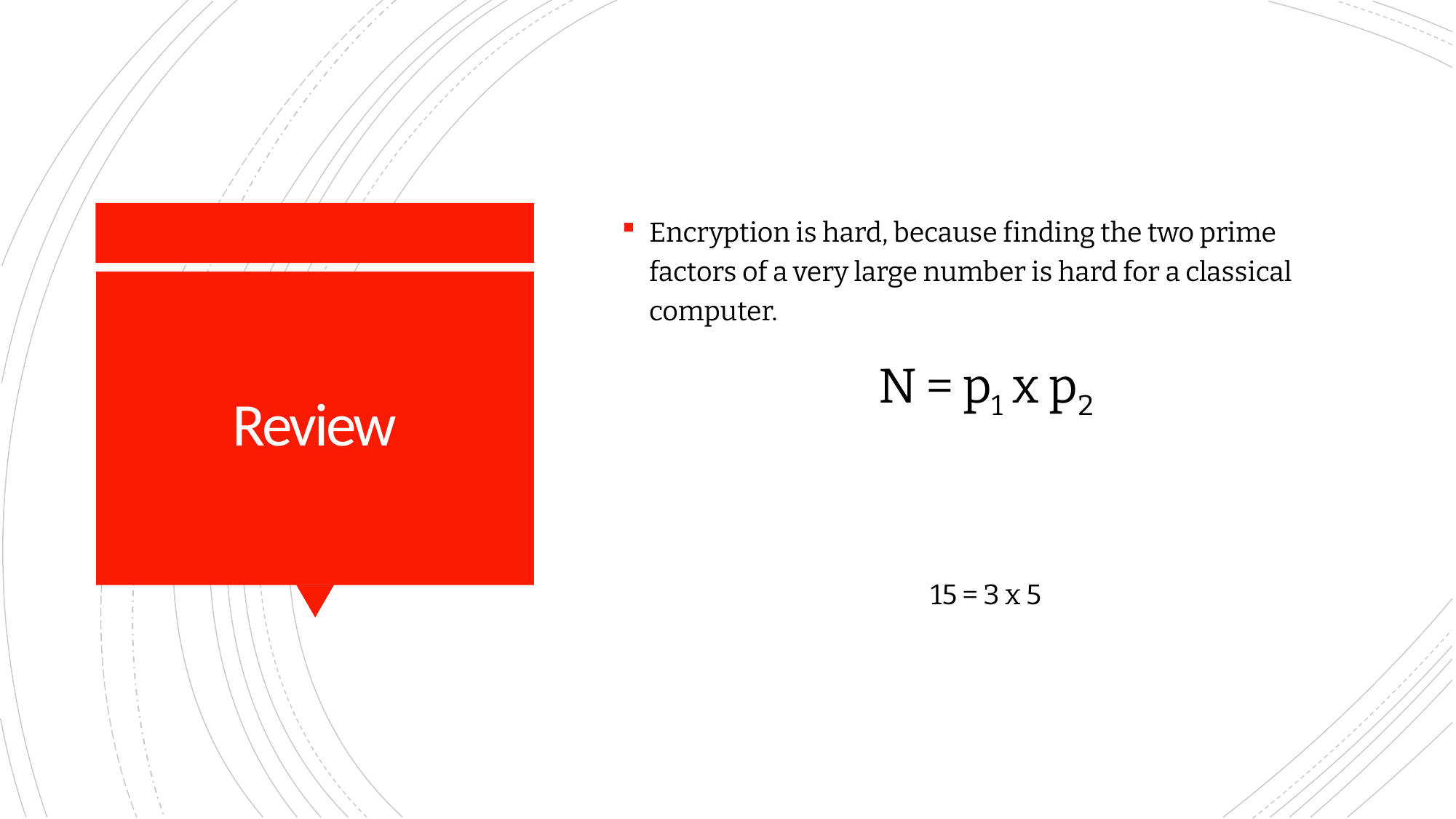

Encryption is hard, because finding the two prime factors of a very large number is hard for a classical computer.
N = p1 x p2

15 = 3 x 5
# Review